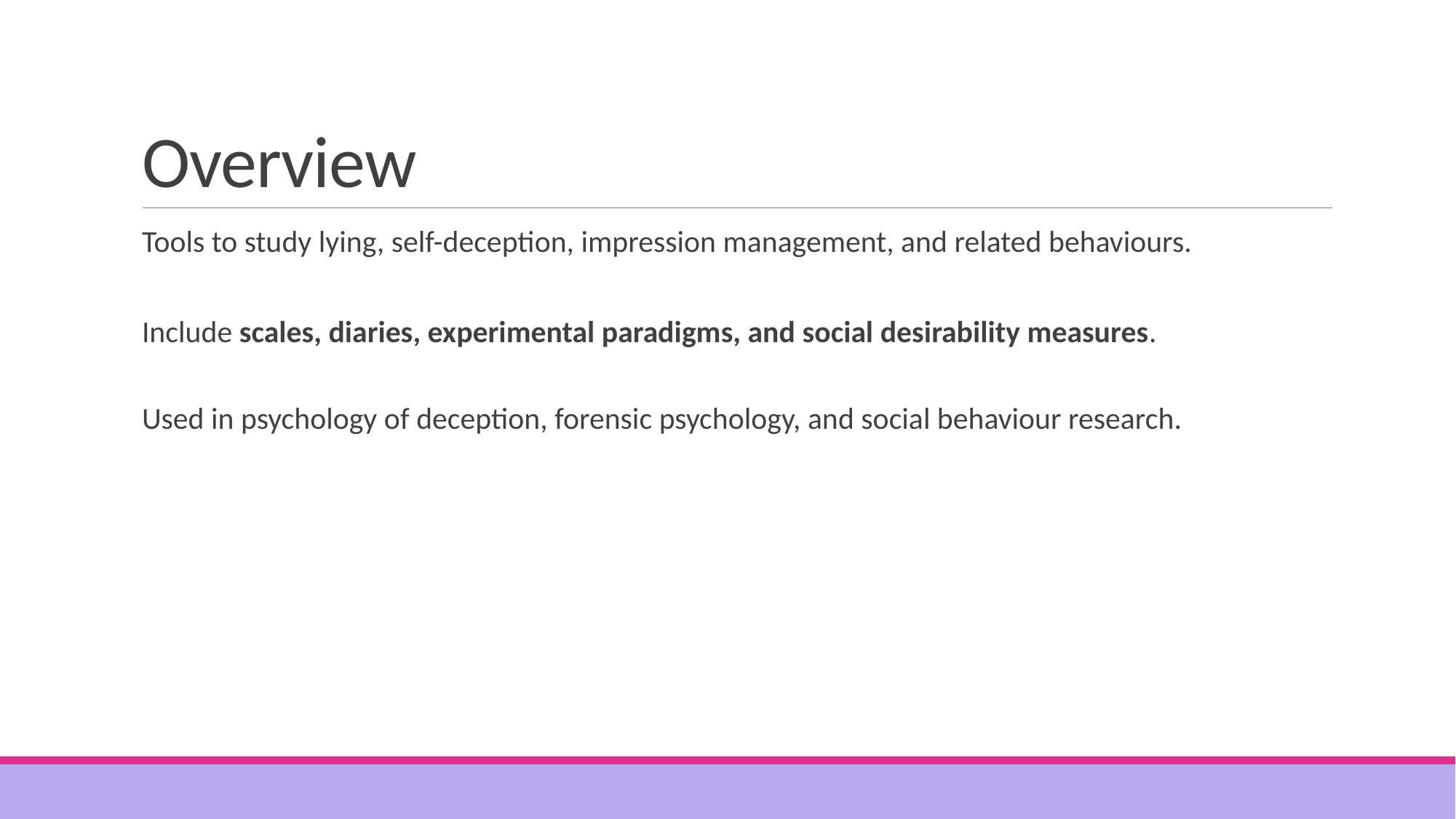

# Overview
Tools to study lying, self-deception, impression management, and related behaviours.
Include scales, diaries, experimental paradigms, and social desirability measures.
Used in psychology of deception, forensic psychology, and social behaviour research.